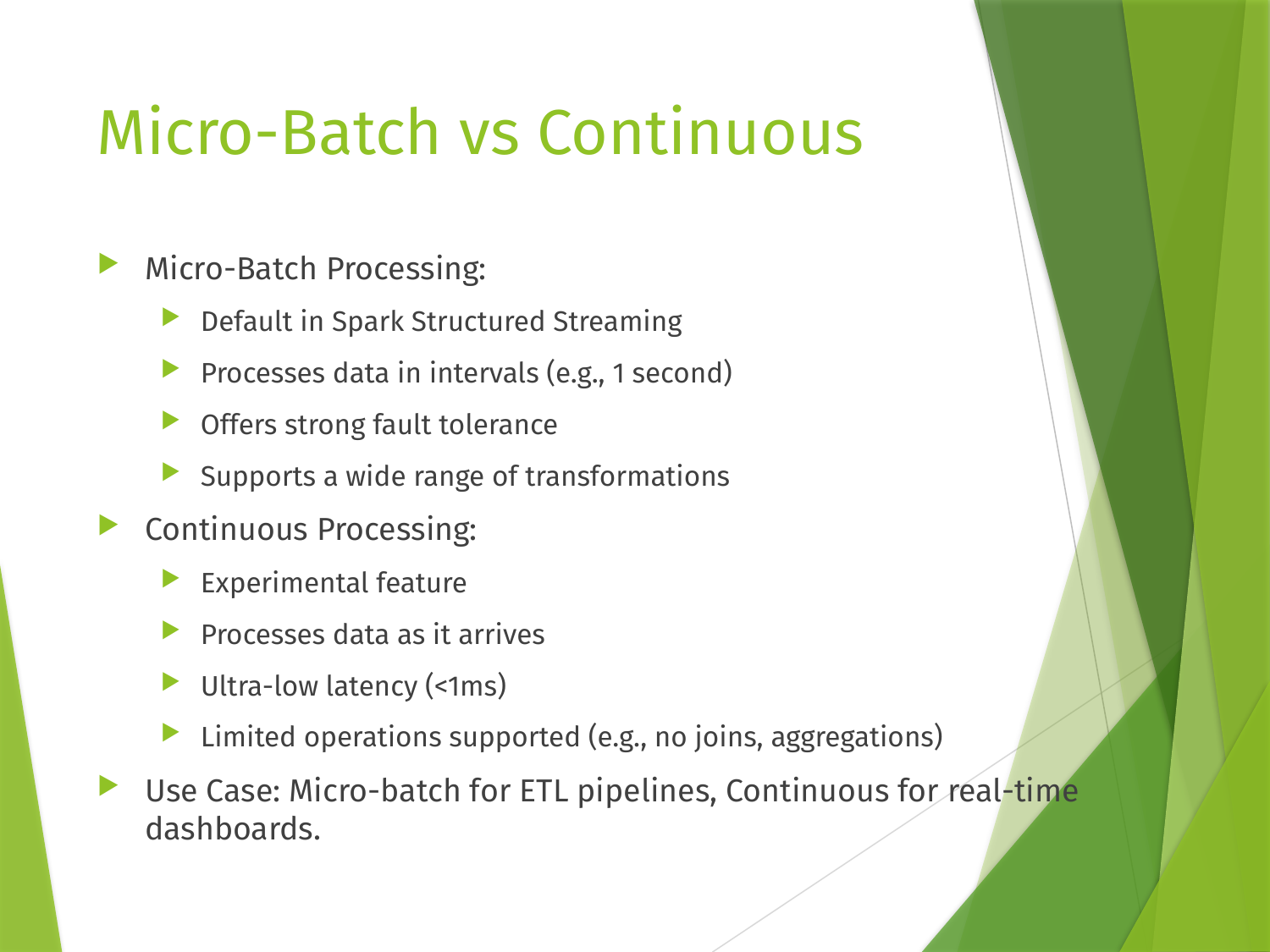

# Micro-Batch vs Continuous
Micro-Batch Processing:
Default in Spark Structured Streaming
Processes data in intervals (e.g., 1 second)
Offers strong fault tolerance
Supports a wide range of transformations
Continuous Processing:
Experimental feature
Processes data as it arrives
Ultra-low latency (<1ms)
Limited operations supported (e.g., no joins, aggregations)
Use Case: Micro-batch for ETL pipelines, Continuous for real-time dashboards.